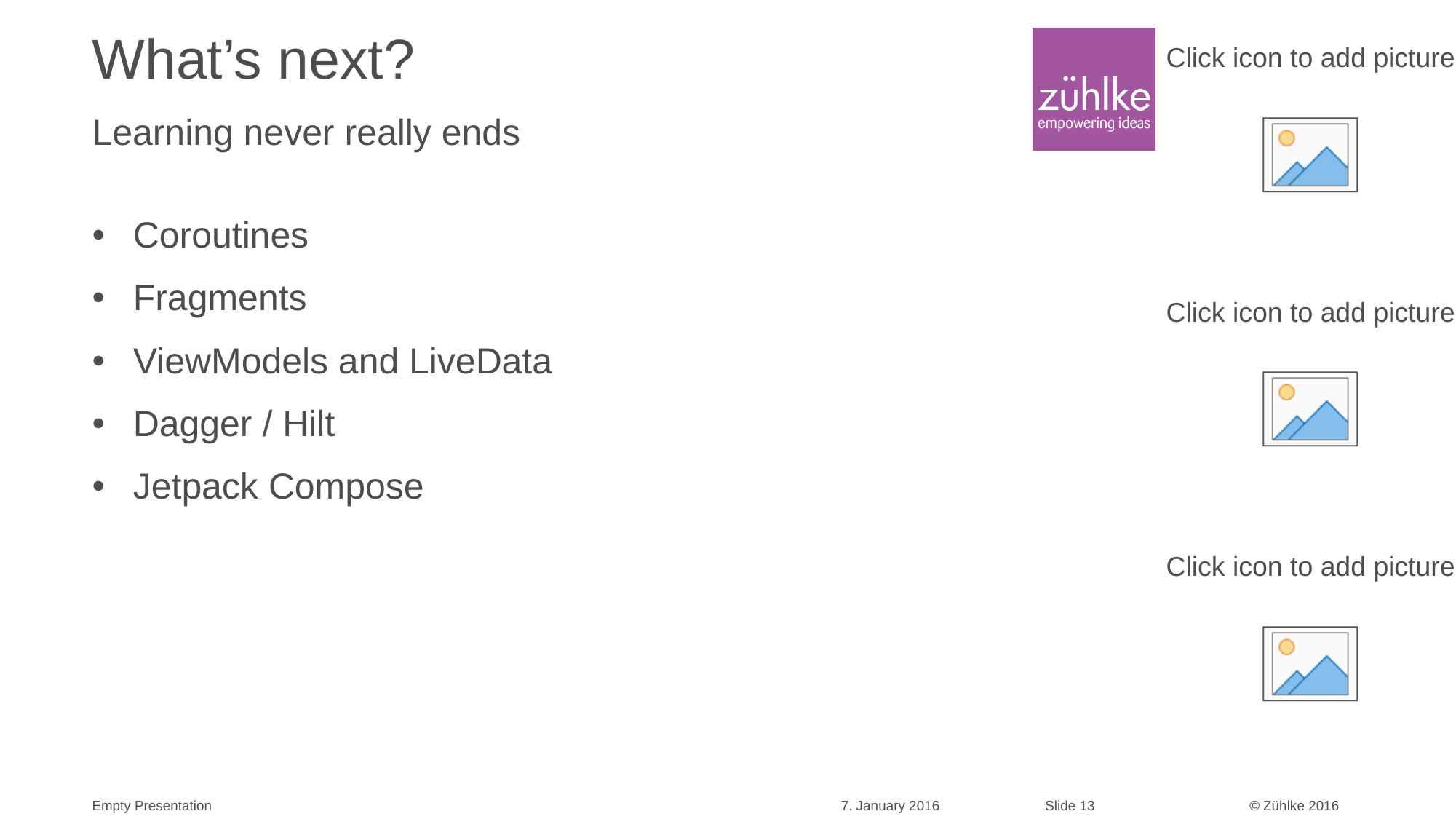

# What’s next?

Learning never really ends
Coroutines
Fragments
ViewModels and LiveData
Dagger / Hilt
Jetpack Compose

Empty Presentation
7. January 2016
Slide 13